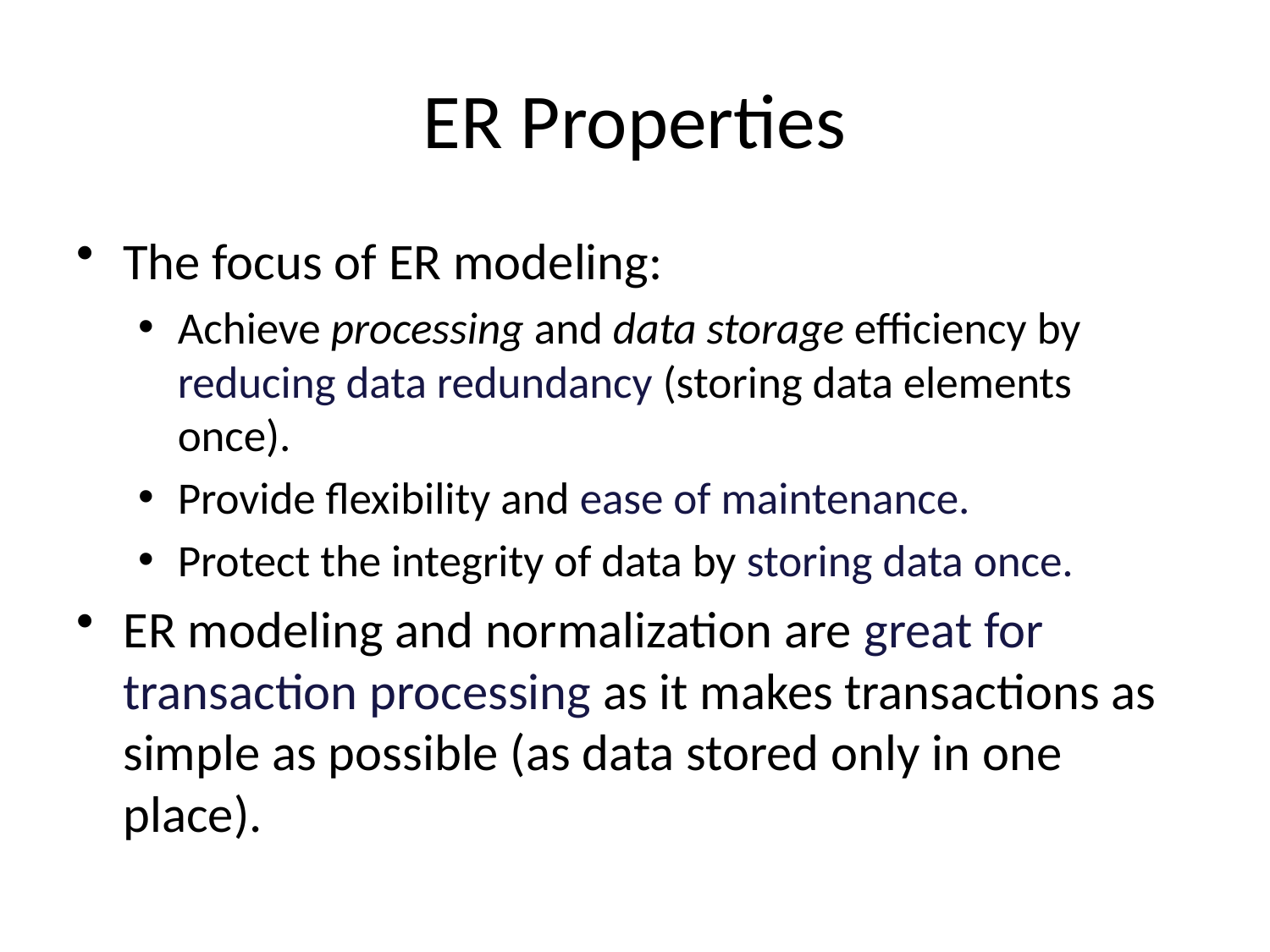

# ER Properties
The focus of ER modeling:
Achieve processing and data storage efficiency by reducing data redundancy (storing data elements once).
Provide flexibility and ease of maintenance.
Protect the integrity of data by storing data once.
ER modeling and normalization are great for transaction processing as it makes transactions as simple as possible (as data stored only in one place).